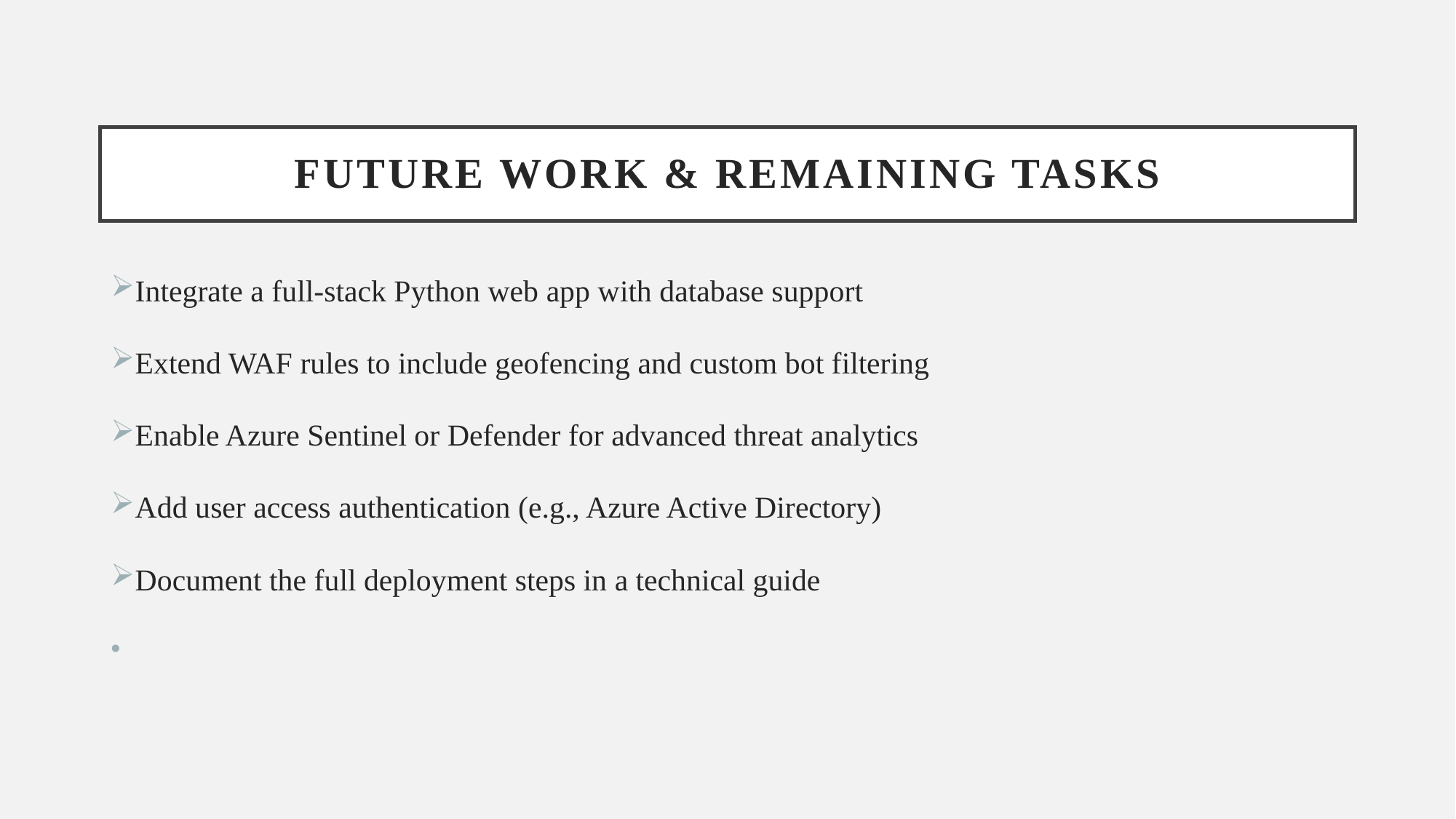

# Future work & Remaining Tasks
Integrate a full-stack Python web app with database support
Extend WAF rules to include geofencing and custom bot filtering
Enable Azure Sentinel or Defender for advanced threat analytics
Add user access authentication (e.g., Azure Active Directory)
Document the full deployment steps in a technical guide